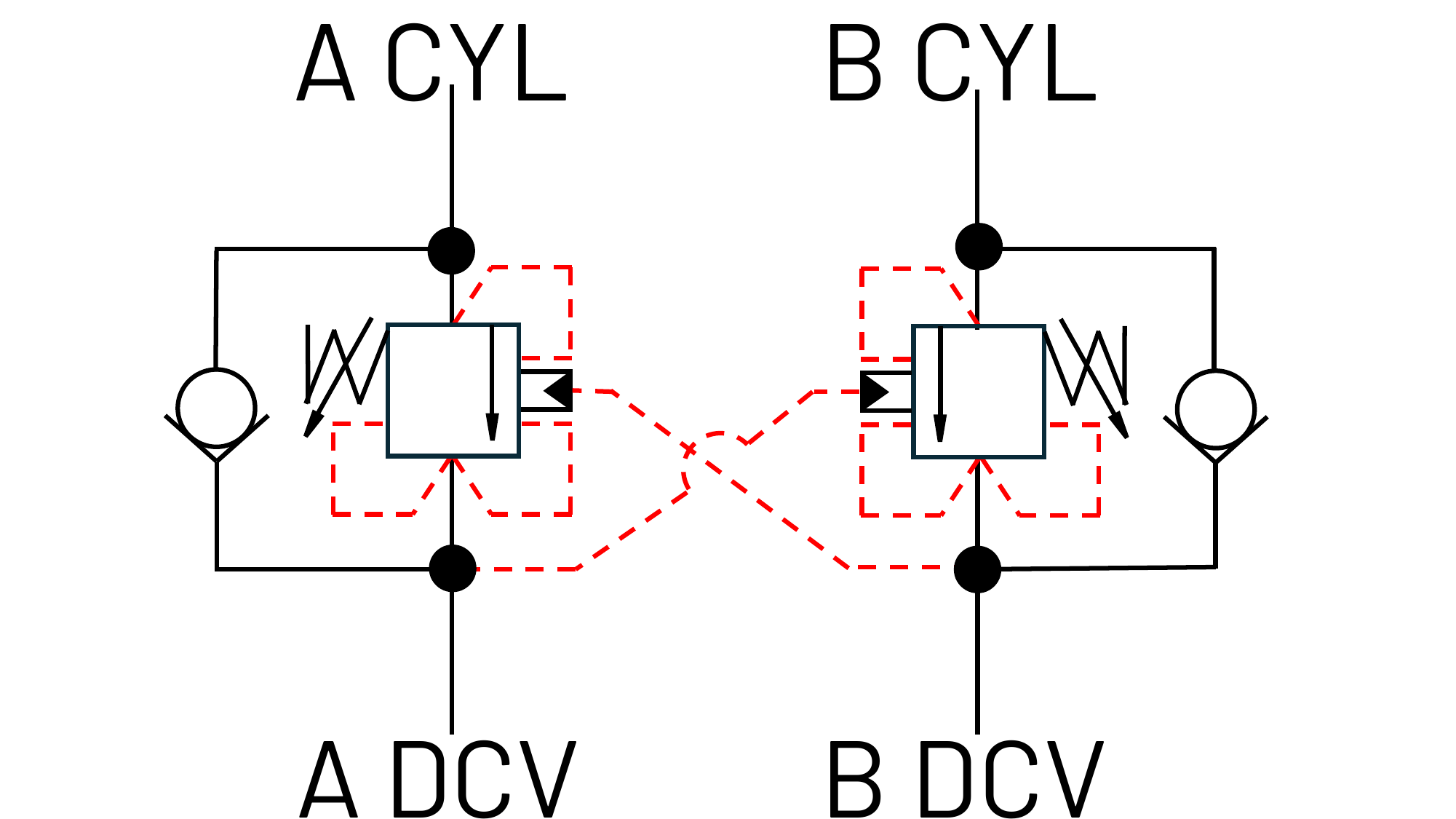

A CYL
B CYL

B DCV
A DCV